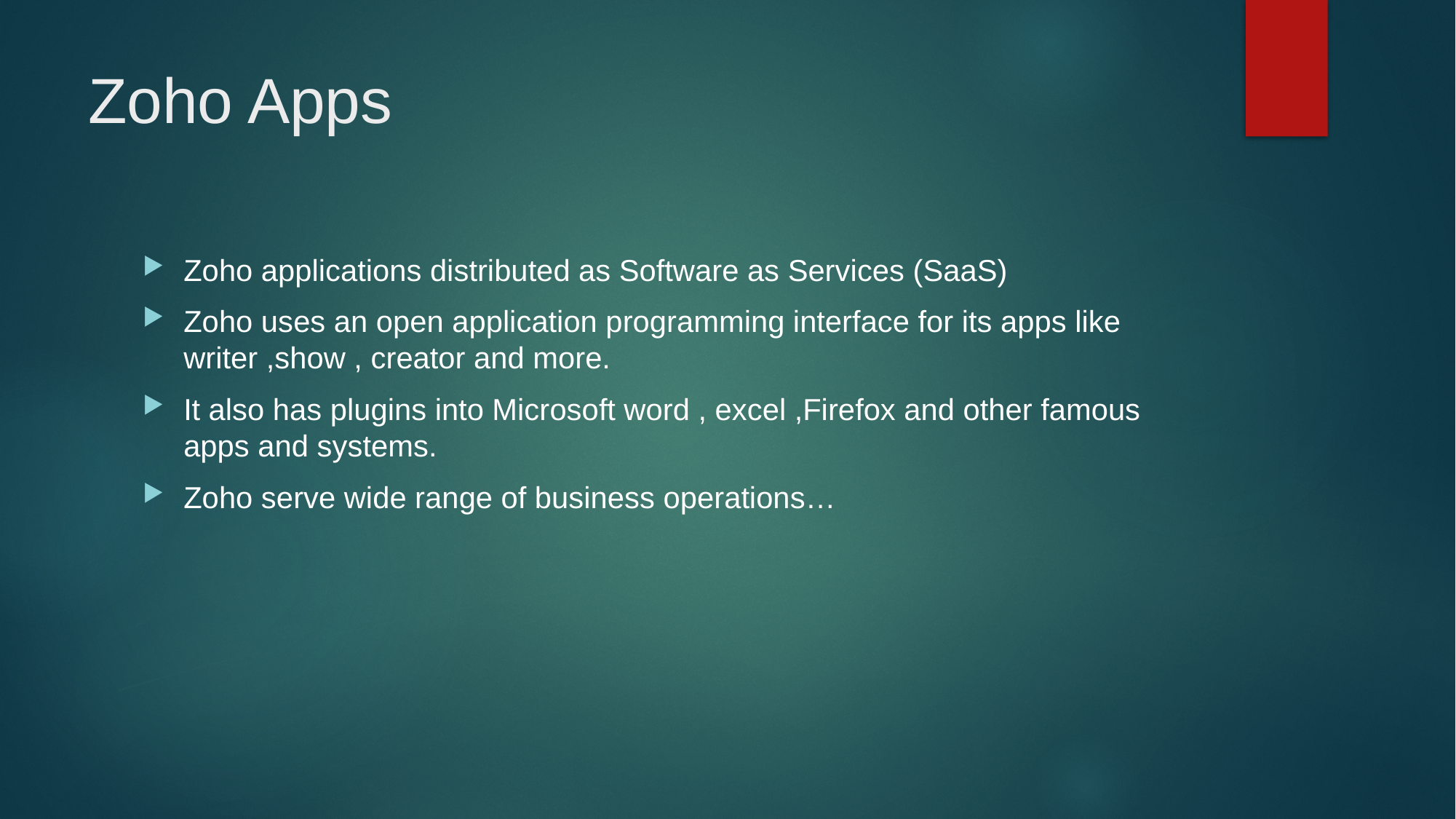

# Zoho Apps
Zoho applications distributed as Software as Services (SaaS)
Zoho uses an open application programming interface for its apps like writer ,show , creator and more.
It also has plugins into Microsoft word , excel ,Firefox and other famous apps and systems.
Zoho serve wide range of business operations…